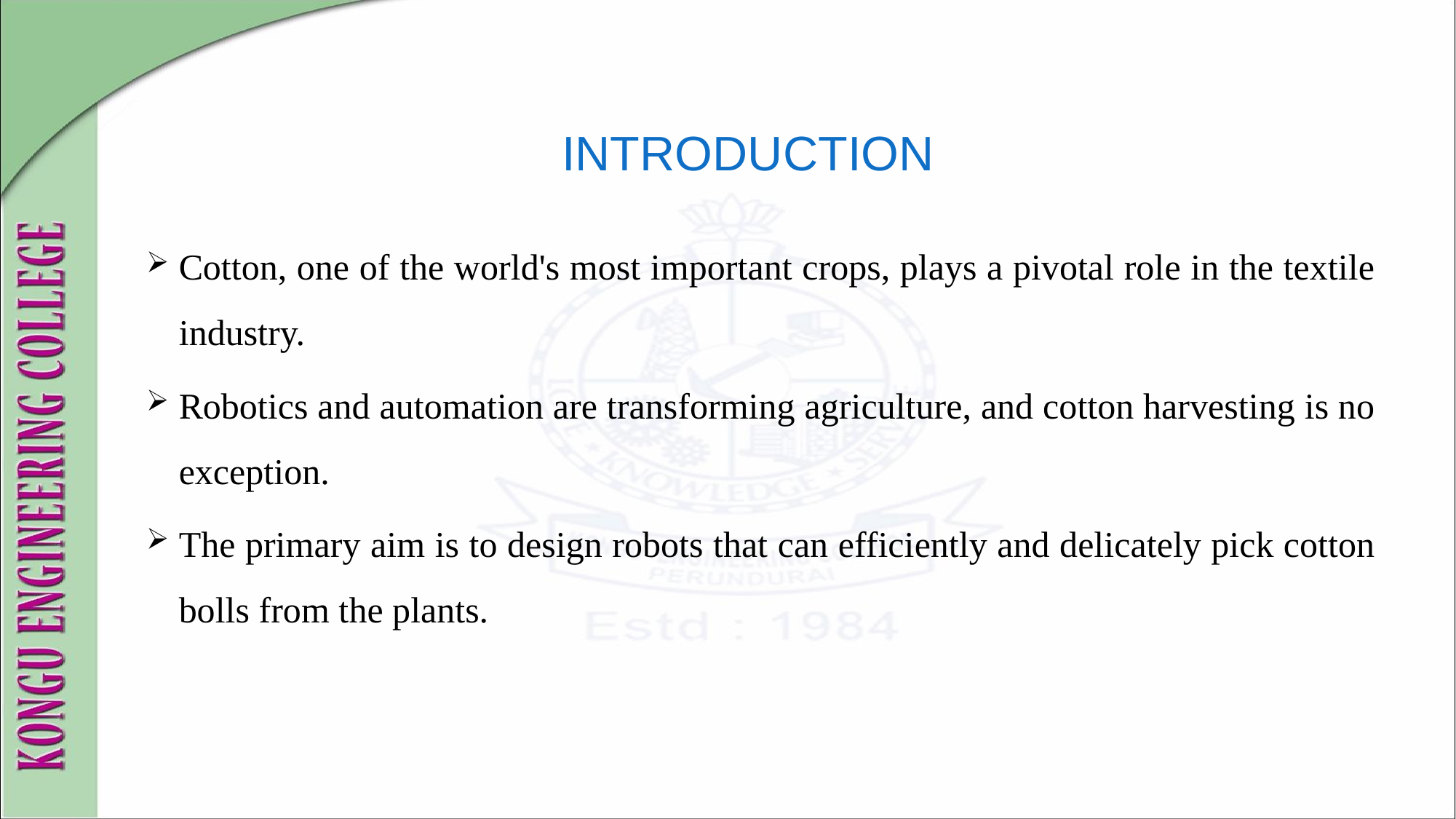

# INTRODUCTION
Cotton, one of the world's most important crops, plays a pivotal role in the textile industry.
Robotics and automation are transforming agriculture, and cotton harvesting is no exception.
The primary aim is to design robots that can efficiently and delicately pick cotton bolls from the plants.